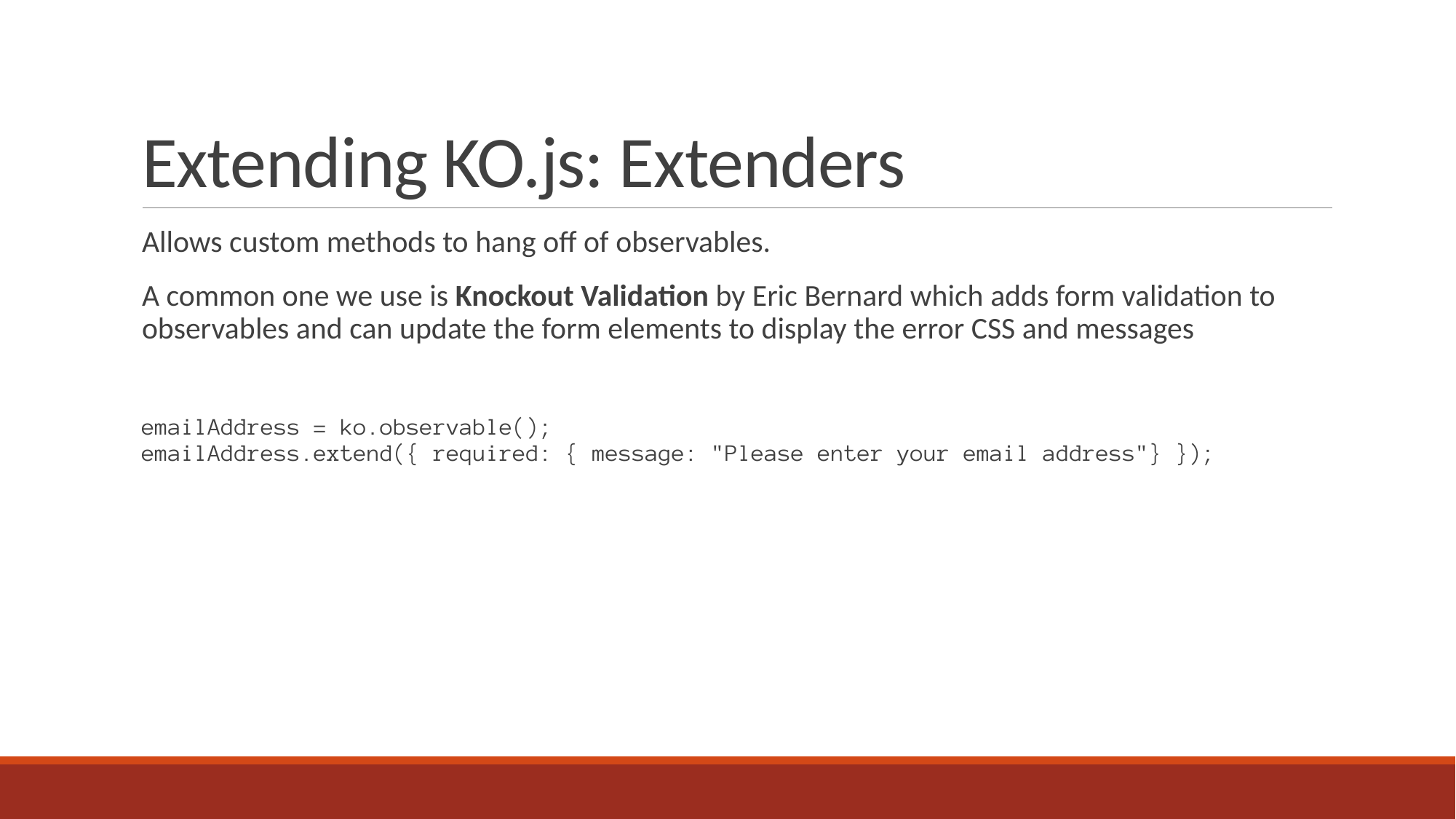

# Extending KO.js: Extenders
Allows custom methods to hang off of observables.
A common one we use is Knockout Validation by Eric Bernard which adds form validation to observables and can update the form elements to display the error CSS and messages

emailAddress = ko.observable();
emailAddress.extend({ required: { message: "Please enter your email address"} });